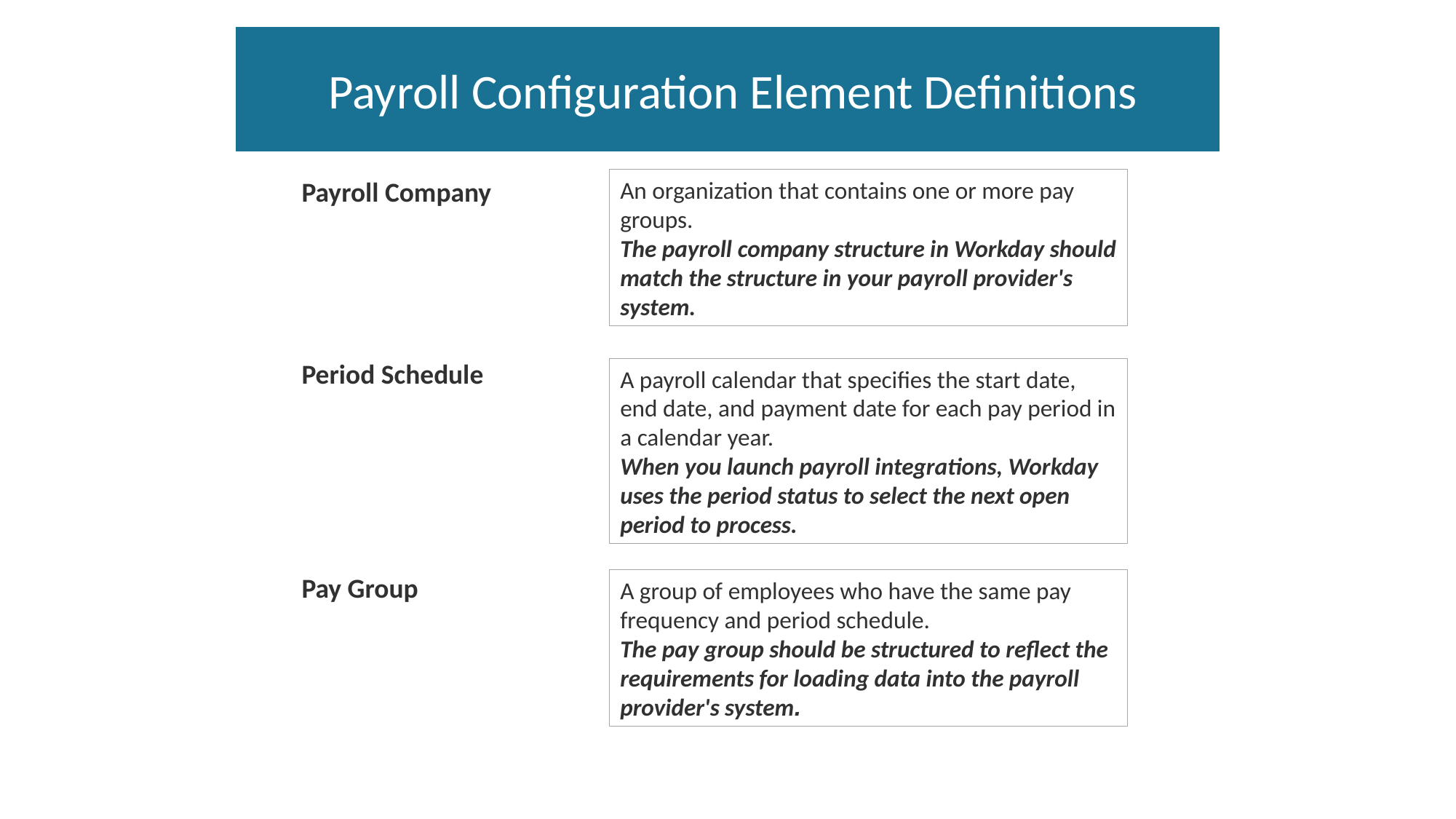

Payroll Configuration Element Definitions

Payroll Company

Period Schedule

Pay Group

An organization that contains one or more pay groups.
The payroll company structure in Workday should match the structure in your payroll provider's system.
A payroll calendar that specifies the start date, end date, and payment date for each pay period in a calendar year.
When you launch payroll integrations, Workday uses the period status to select the next open period to process.
A group of employees who have the same pay frequency and period schedule.
The pay group should be structured to reflect the requirements for loading data into the payroll provider's system.